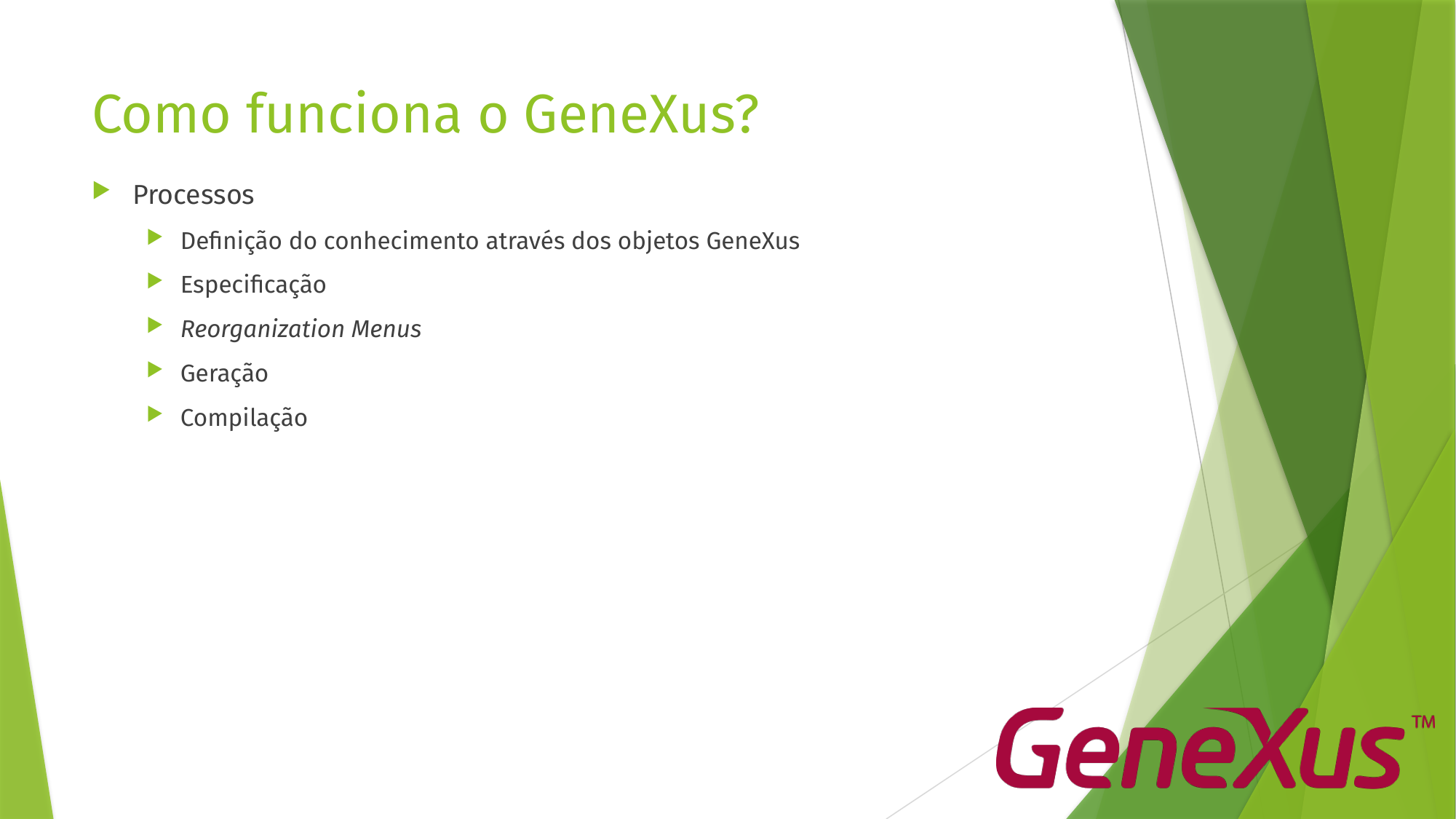

# Como funciona o GeneXus?
Processos
Definição do conhecimento através dos objetos GeneXus
Especificação
Reorganization Menus
Geração
Compilação